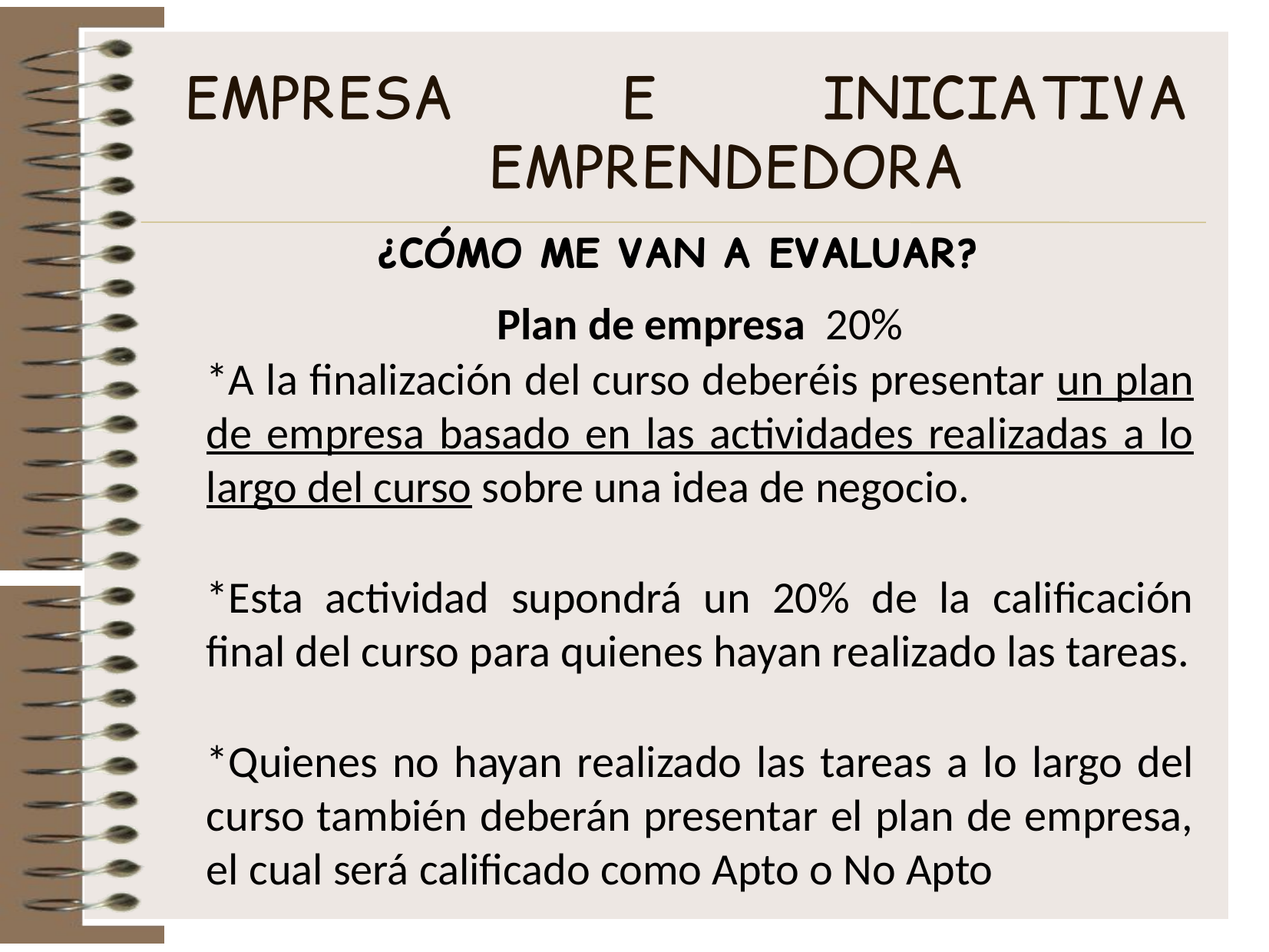

EMPRESA E INICIATIVA EMPRENDEDORA
# ¿CÓMO ME VAN A EVALUAR?
Plan de empresa  20%
*A la finalización del curso deberéis presentar un plan de empresa basado en las actividades realizadas a lo largo del curso sobre una idea de negocio.

*Esta actividad supondrá un 20% de la calificación final del curso para quienes hayan realizado las tareas.

*Quienes no hayan realizado las tareas a lo largo del curso también deberán presentar el plan de empresa, el cual será calificado como Apto o No Apto